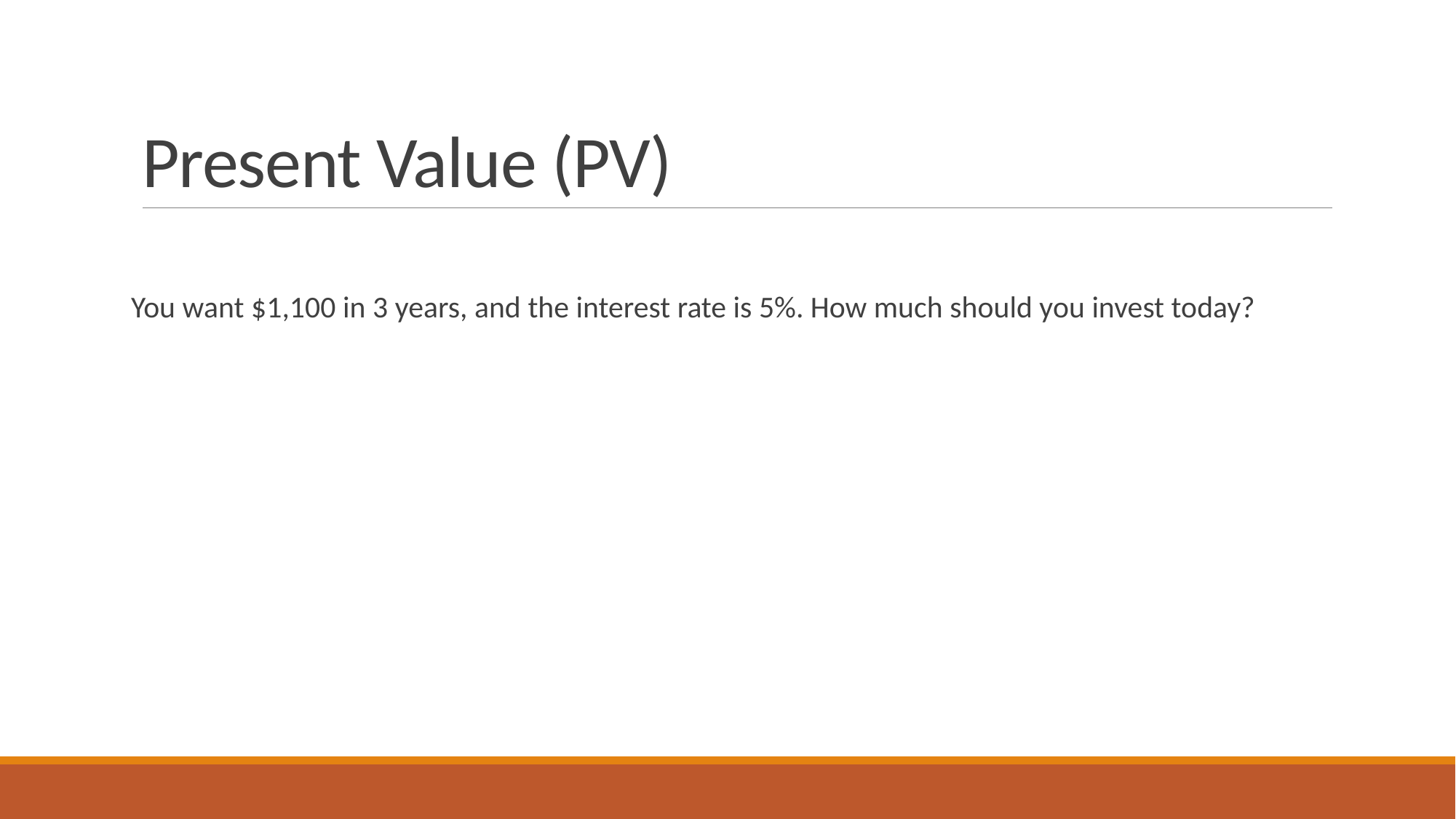

# Present Value (PV)
You want $1,100 in 3 years, and the interest rate is 5%. How much should you invest today?